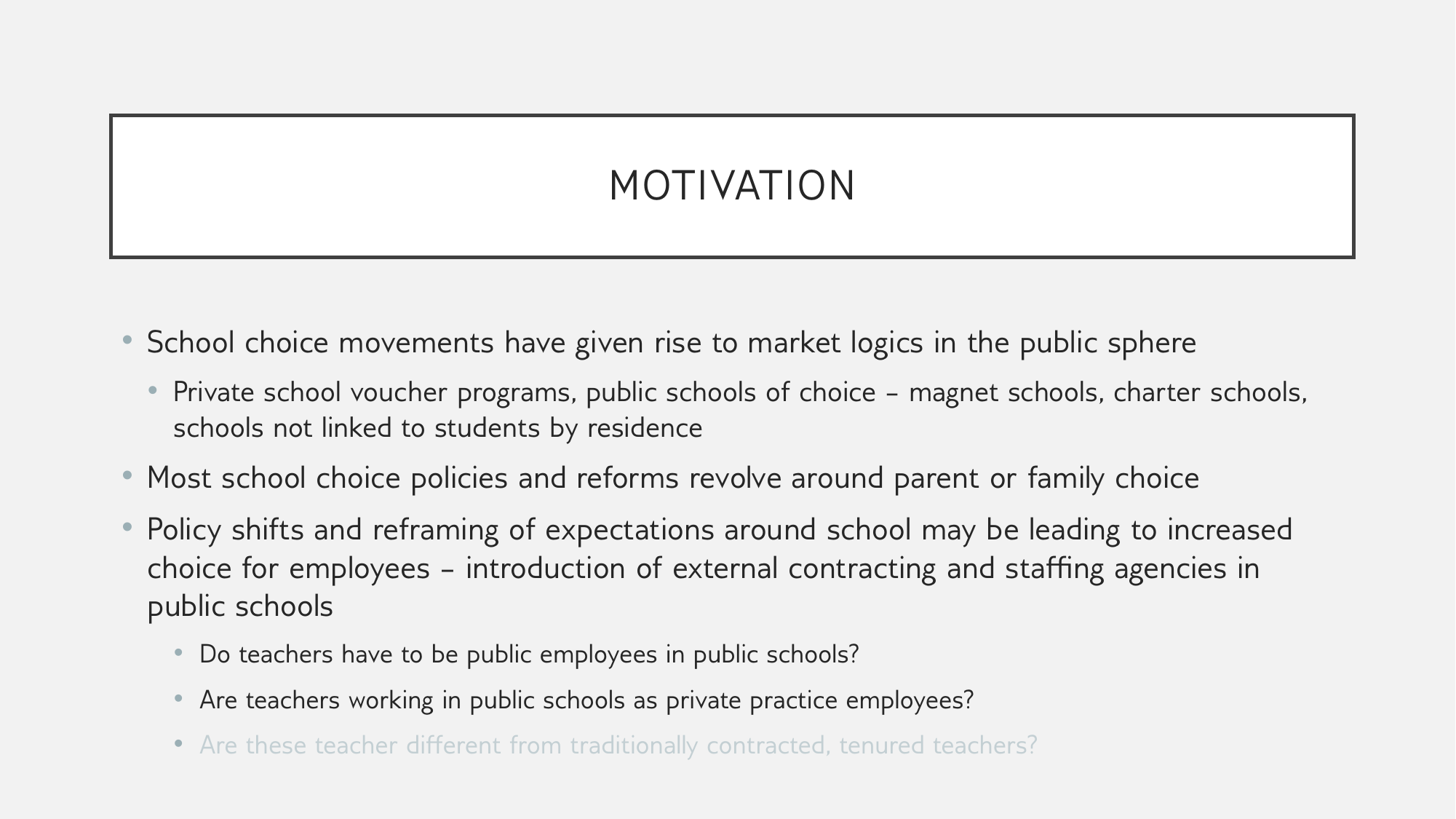

# Motivation
School choice movements have given rise to market logics in the public sphere
Private school voucher programs, public schools of choice – magnet schools, charter schools, schools not linked to students by residence
Most school choice policies and reforms revolve around parent or family choice
Policy shifts and reframing of expectations around school may be leading to increased choice for employees – introduction of external contracting and staffing agencies in public schools
Do teachers have to be public employees in public schools?
Are teachers working in public schools as private practice employees?
Are these teacher different from traditionally contracted, tenured teachers?